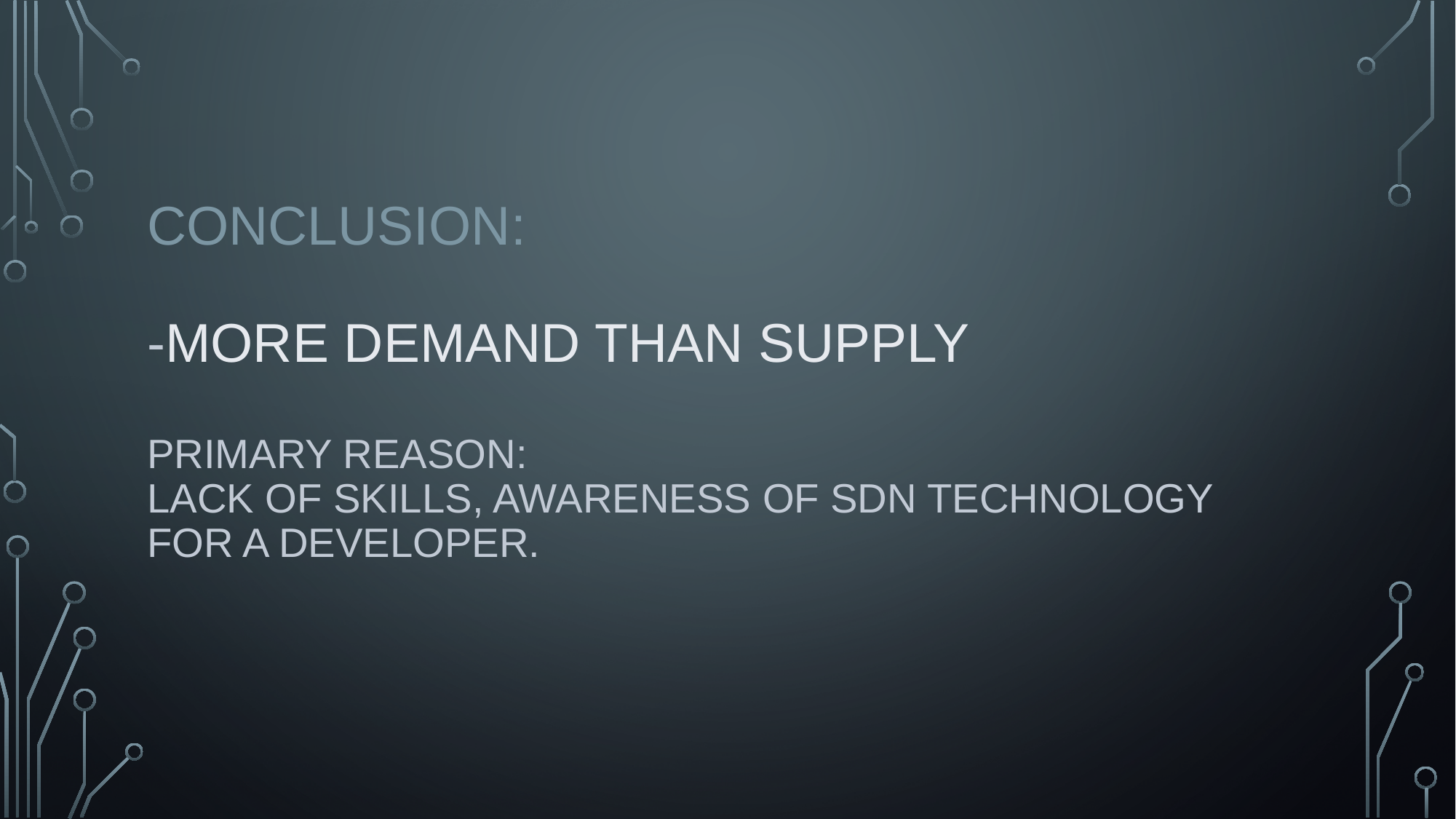

# CONCLUSION: -More demand than supply Primary reason: Lack of skills, awareness of sdn technology for a developer.